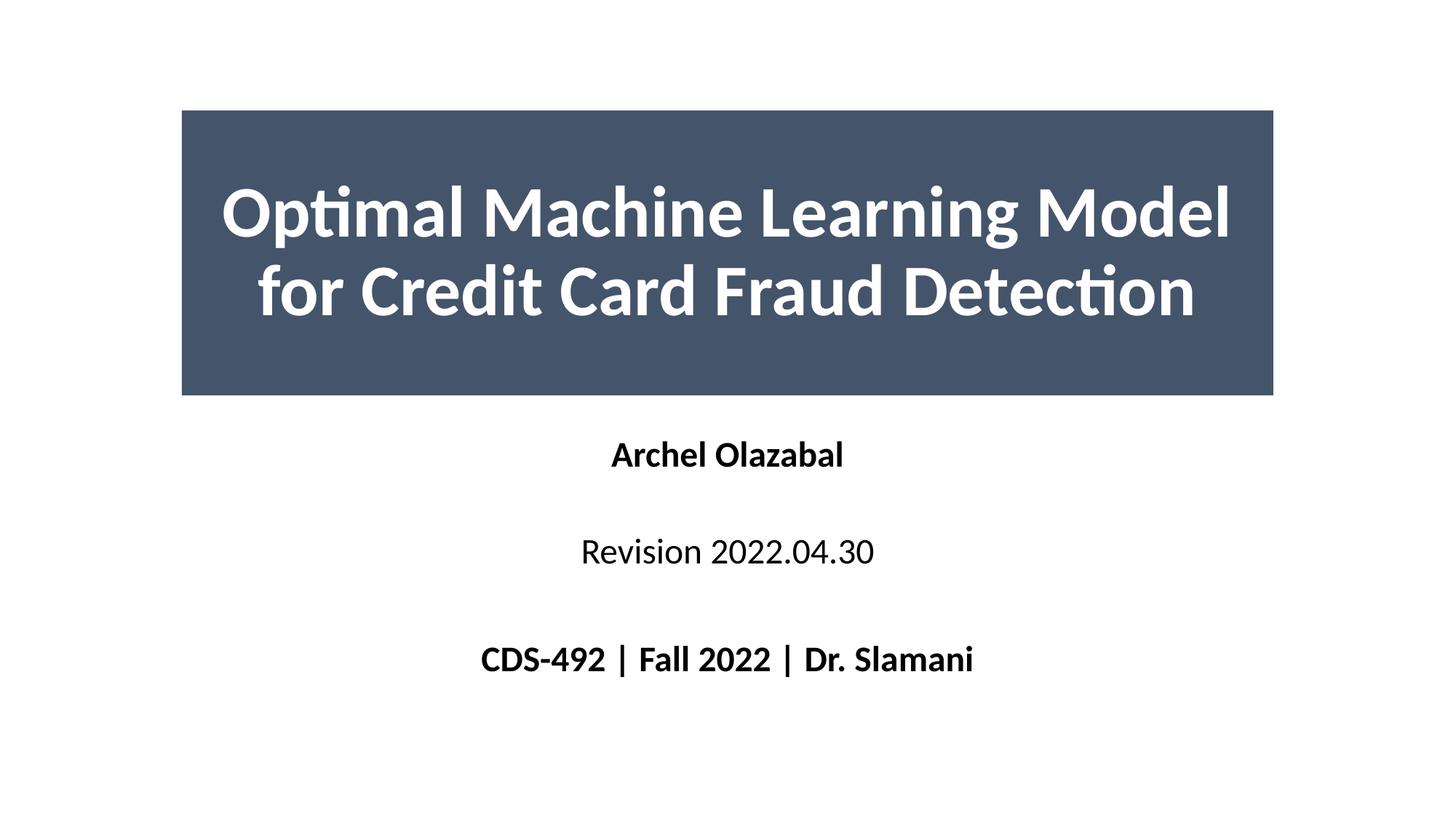

Optimal Machine Learning Model for Credit Card Fraud Detection
Archel Olazabal
Revision 2022.04.30

CDS-492 | Fall 2022 | Dr. Slamani